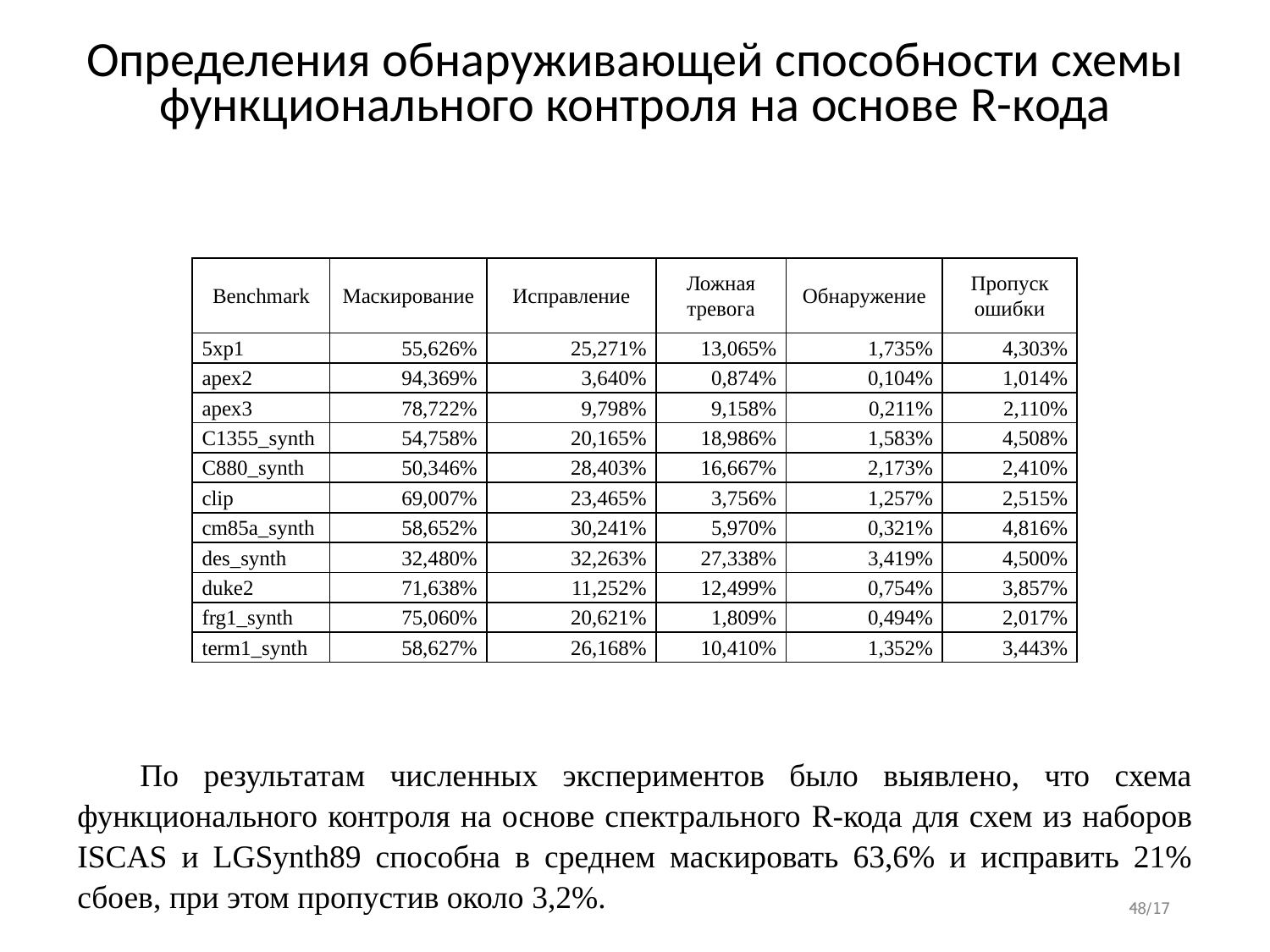

# Определения обнаруживающей способности схемы функционального контроля на основе R-кода
| Benchmark | Маскирование | Исправление | Ложная тревога | Обнаружение | Пропуск ошибки |
| --- | --- | --- | --- | --- | --- |
| 5xp1 | 55,626% | 25,271% | 13,065% | 1,735% | 4,303% |
| apex2 | 94,369% | 3,640% | 0,874% | 0,104% | 1,014% |
| apex3 | 78,722% | 9,798% | 9,158% | 0,211% | 2,110% |
| C1355\_synth | 54,758% | 20,165% | 18,986% | 1,583% | 4,508% |
| C880\_synth | 50,346% | 28,403% | 16,667% | 2,173% | 2,410% |
| clip | 69,007% | 23,465% | 3,756% | 1,257% | 2,515% |
| cm85a\_synth | 58,652% | 30,241% | 5,970% | 0,321% | 4,816% |
| des\_synth | 32,480% | 32,263% | 27,338% | 3,419% | 4,500% |
| duke2 | 71,638% | 11,252% | 12,499% | 0,754% | 3,857% |
| frg1\_synth | 75,060% | 20,621% | 1,809% | 0,494% | 2,017% |
| term1\_synth | 58,627% | 26,168% | 10,410% | 1,352% | 3,443% |
По результатам численных экспериментов было выявлено, что схема функционального контроля на основе спектрального R-кода для схем из наборов ISCAS и LGSynth89 способна в среднем маскировать 63,6% и исправить 21% сбоев, при этом пропустив около 3,2%.
48/17